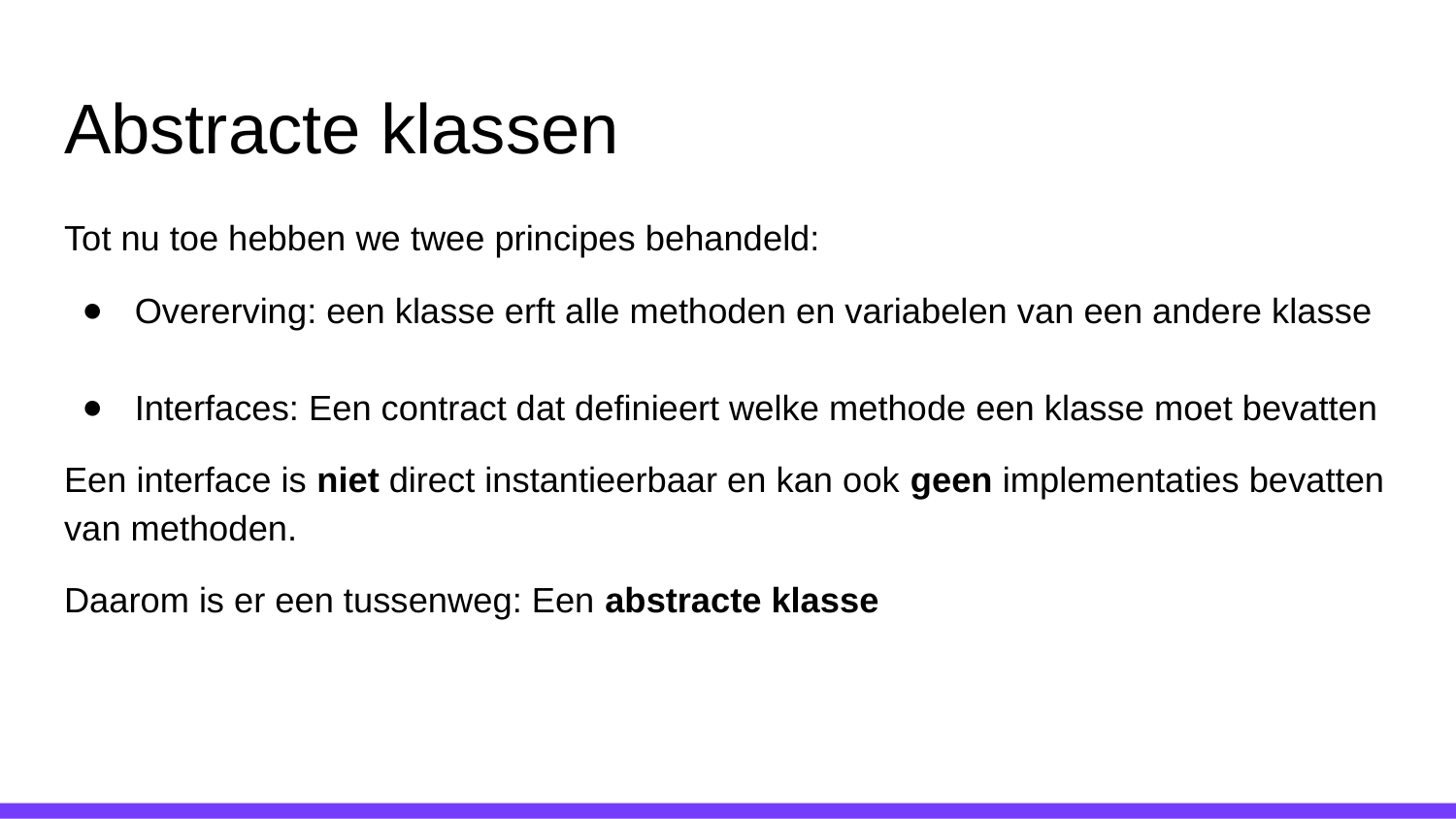

# Abstracte klassen
Tot nu toe hebben we twee principes behandeld:
Overerving: een klasse erft alle methoden en variabelen van een andere klasse
Interfaces: Een contract dat definieert welke methode een klasse moet bevatten
Een interface is niet direct instantieerbaar en kan ook geen implementaties bevatten van methoden.
Daarom is er een tussenweg: Een abstracte klasse